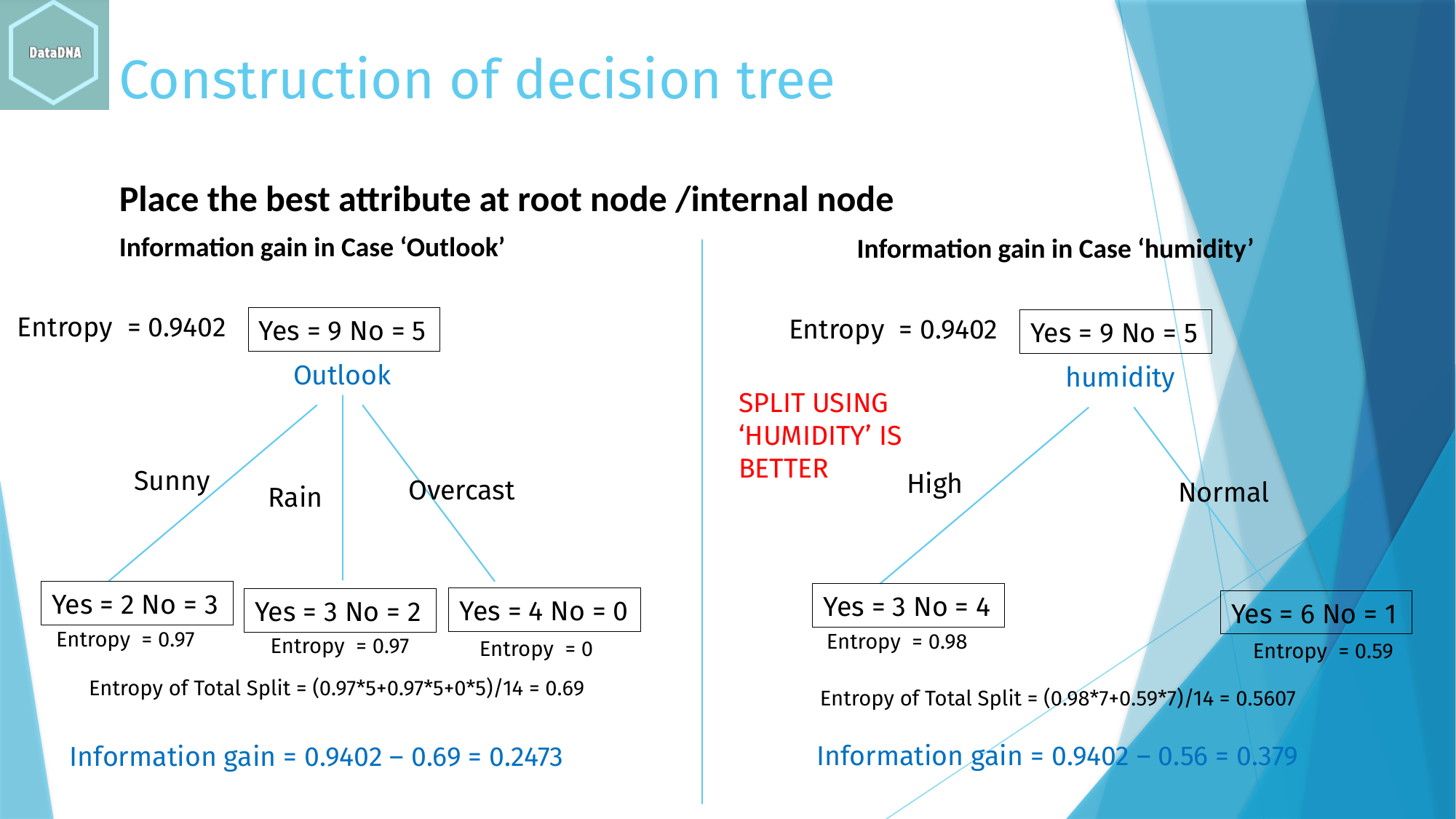

Construction of decision tree
Place the best attribute at root node /internal node

Information gain in Case ‘Outlook’

Information gain in Case ‘humidity’

Entropy  = 0.9402
Entropy  = 0.9402
Yes = 9 No = 5
Yes = 9 No = 5
Outlook
humidity
SPLIT USING ‘HUMIDITY’ IS BETTER
Sunny
High
Overcast
Normal
Rain
Yes = 2 No = 3
Yes = 3 No = 4
Yes = 4 No = 0
Yes = 3 No = 2
Yes = 6 No = 1
Entropy  = 0.97
Entropy  = 0.98
Entropy  = 0.97
Entropy  = 0
Entropy  = 0.59
Entropy of Total Split = (0.97*5+0.97*5+0*5)/14 = 0.69
Entropy of Total Split = (0.98*7+0.59*7)/14 = 0.5607
Information gain = 0.9402 – 0.56 = 0.379
Information gain = 0.9402 – 0.69 = 0.2473